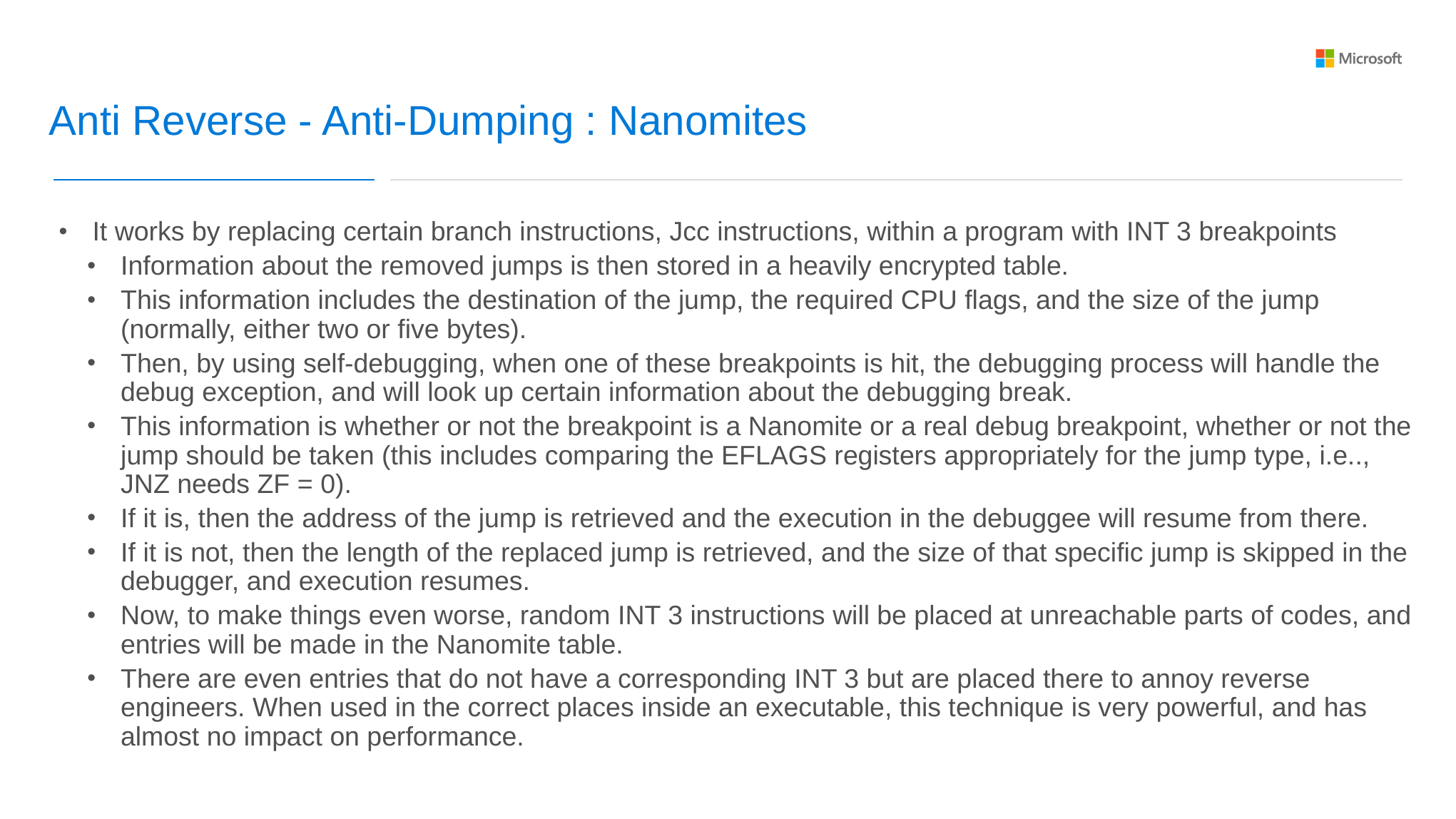

Anti Reverse - Anti-Dumping : Nanomites
It works by replacing certain branch instructions, Jcc instructions, within a program with INT 3 breakpoints
Information about the removed jumps is then stored in a heavily encrypted table.
This information includes the destination of the jump, the required CPU flags, and the size of the jump (normally, either two or five bytes).
Then, by using self-debugging, when one of these breakpoints is hit, the debugging process will handle the debug exception, and will look up certain information about the debugging break.
This information is whether or not the breakpoint is a Nanomite or a real debug breakpoint, whether or not the jump should be taken (this includes comparing the EFLAGS registers appropriately for the jump type, i.e.., JNZ needs ZF = 0).
If it is, then the address of the jump is retrieved and the execution in the debuggee will resume from there.
If it is not, then the length of the replaced jump is retrieved, and the size of that specific jump is skipped in the debugger, and execution resumes.
Now, to make things even worse, random INT 3 instructions will be placed at unreachable parts of codes, and entries will be made in the Nanomite table.
There are even entries that do not have a corresponding INT 3 but are placed there to annoy reverse engineers. When used in the correct places inside an executable, this technique is very powerful, and has almost no impact on performance.